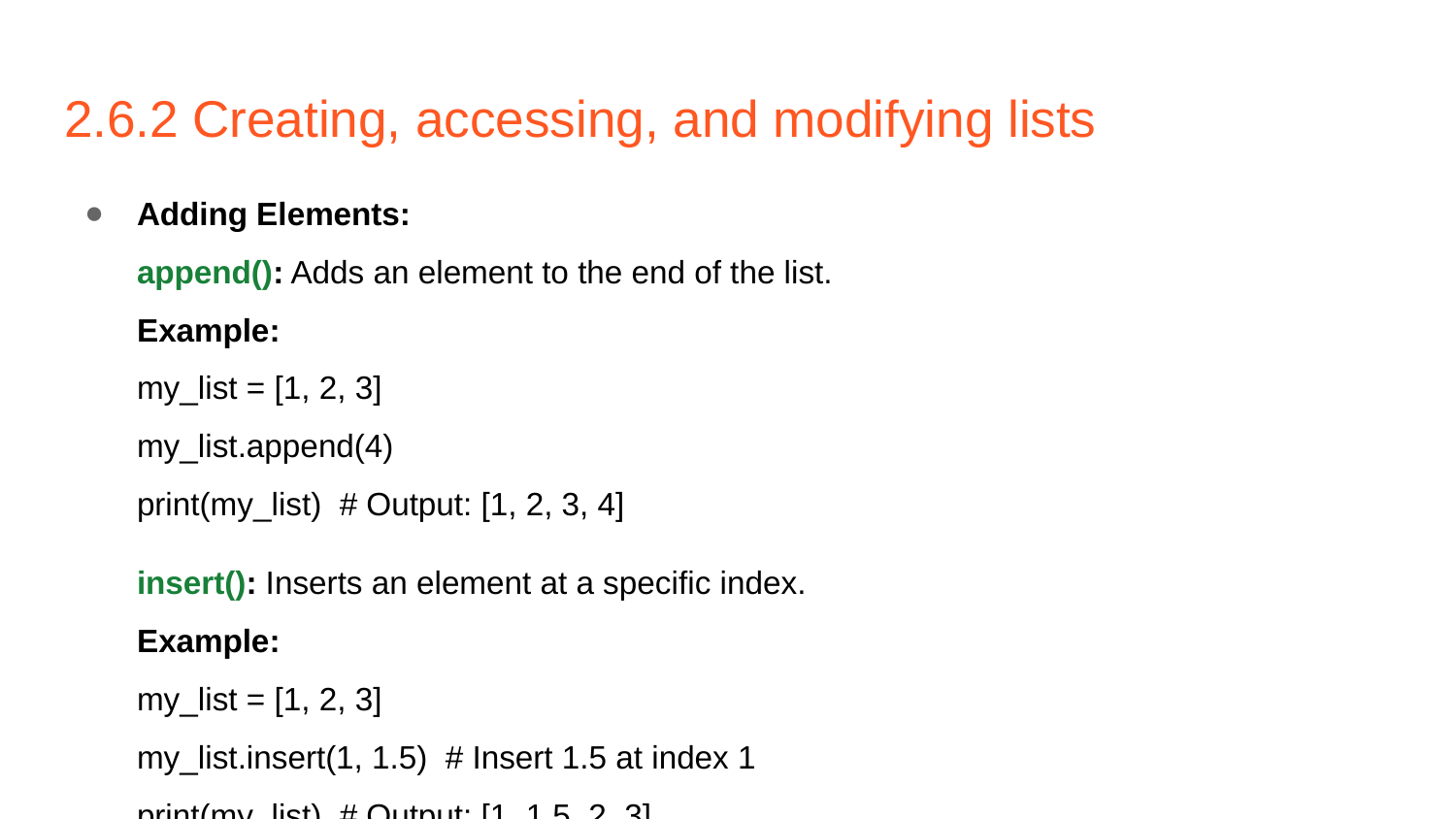

# 2.6.2 Creating, accessing, and modifying lists
Adding Elements:
append(): Adds an element to the end of the list.
Example:
my_list = [1, 2, 3]
my_list.append(4)
print(my_list)  # Output: [1, 2, 3, 4]
insert(): Inserts an element at a specific index.
Example:
my_list = [1, 2, 3]
my_list.insert(1, 1.5)  # Insert 1.5 at index 1
print(my_list)  # Output: [1, 1.5, 2, 3]